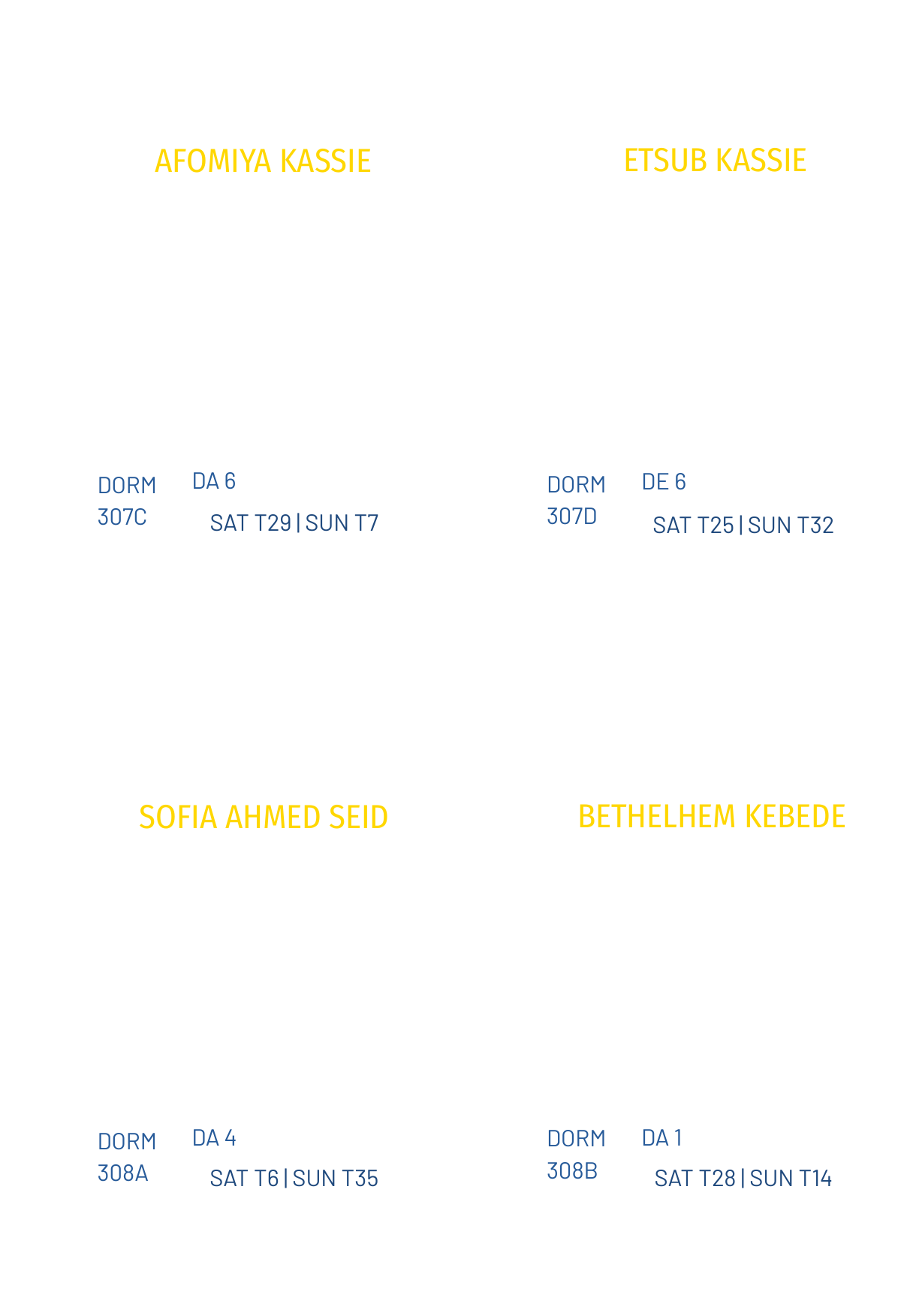

ETSUB KASSIE
AFOMIYA KASSIE
VIRTUAL CAMPUS MINISTRY (VCM)
VIRTUAL CAMPUS MINISTRY (VCM)
PARTICIPANT
PARTICIPANT
DA 6
DE 6
DORM
DORM
307D
307C
SAT T29 | SUN T7
SAT T25 | SUN T32
BETHELHEM KEBEDE
SOFIA AHMED SEID
BOSTON CAMPUS MINISTRY
NEW
PARTICIPANT
PARTICIPANT
DA 4
DA 1
DORM
DORM
308B
308A
SAT T6 | SUN T35
SAT T28 | SUN T14